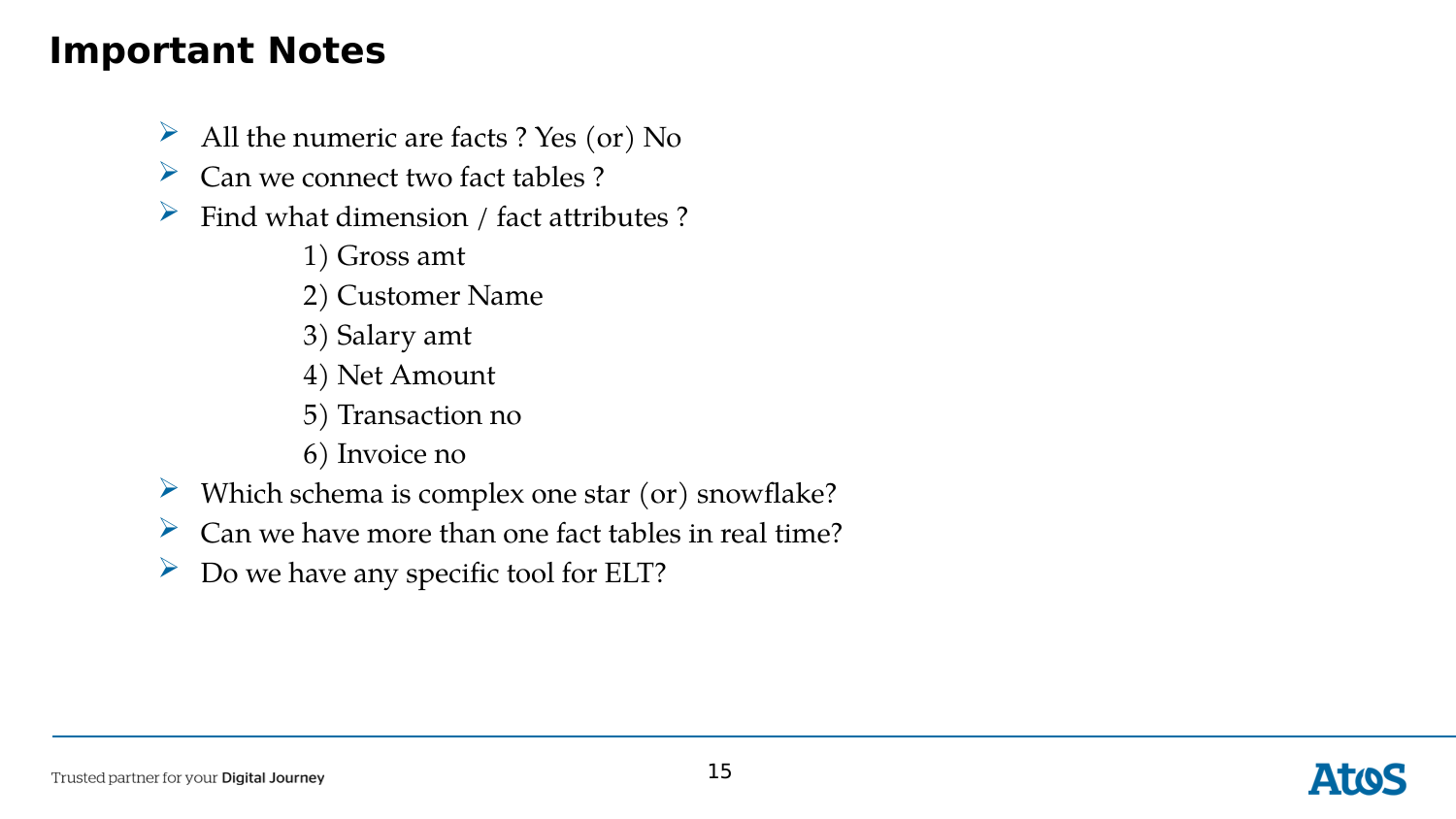

# Important Notes

All the numeric are facts ? Yes (or) No
Can we connect two fact tables ?
Find what dimension / fact attributes ?
	1) Gross amt
	2) Customer Name
	3) Salary amt
	4) Net Amount
	5) Transaction no
	6) Invoice no
Which schema is complex one star (or) snowflake?
Can we have more than one fact tables in real time?
Do we have any specific tool for ELT?

15